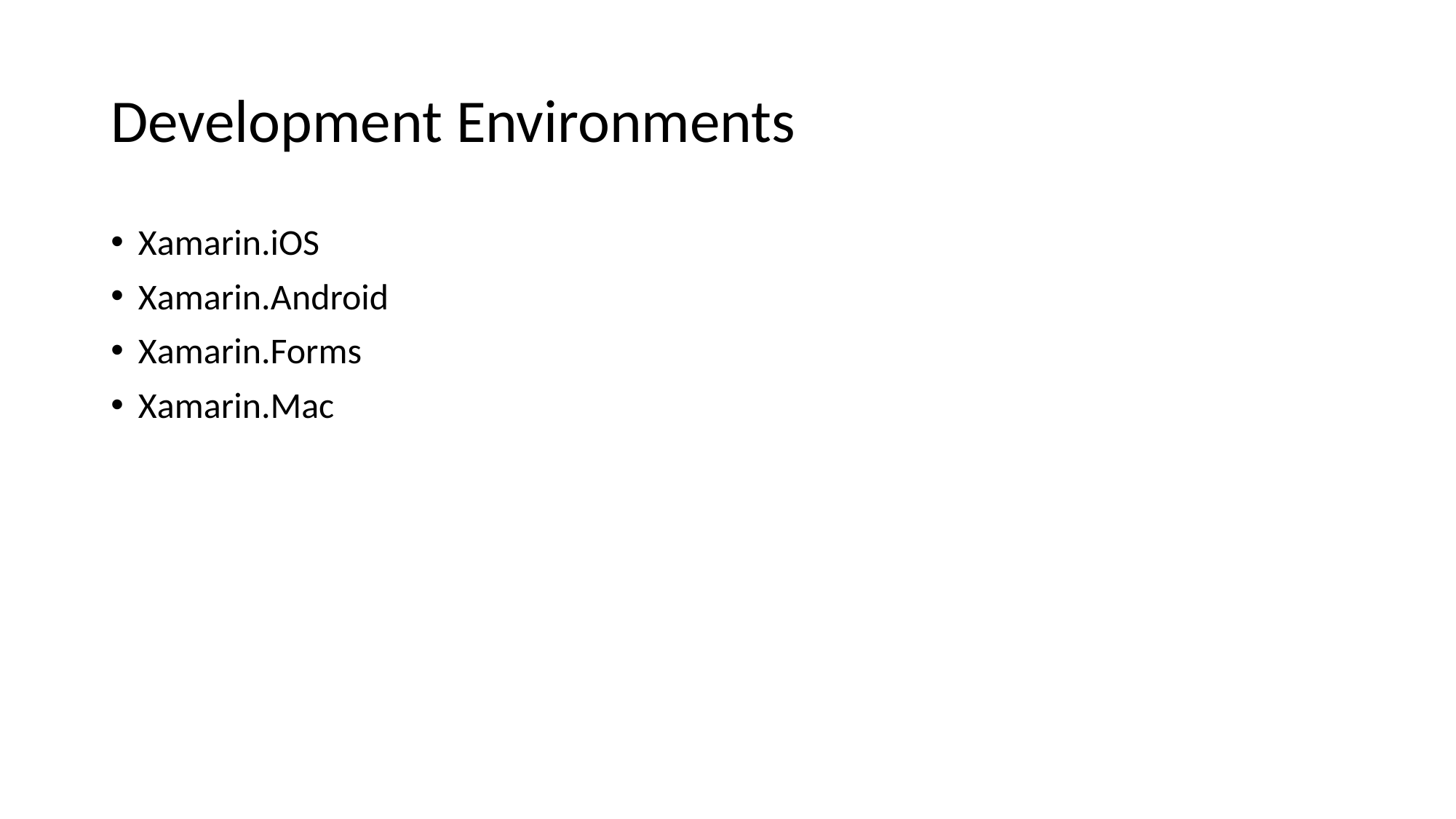

# Development Environments
Xamarin.iOS
Xamarin.Android
Xamarin.Forms
Xamarin.Mac